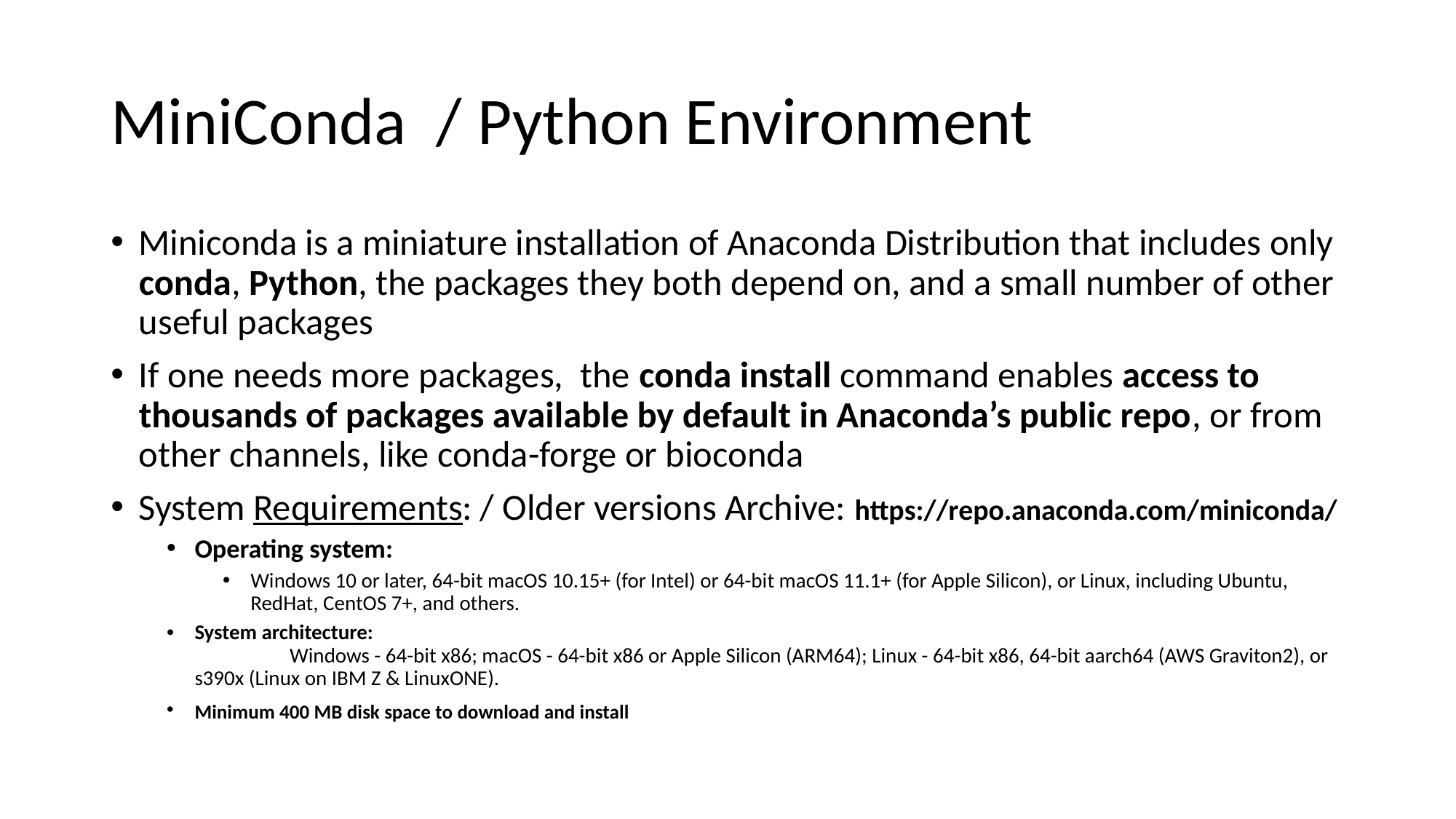

# MiniConda  / Python Environment
Miniconda is a miniature installation of Anaconda Distribution that includes only conda, Python, the packages they both depend on, and a small number of other useful packages
If one needs more packages,  the conda install command enables access to thousands of packages available by default in Anaconda’s public repo, or from other channels, like conda-forge or bioconda
System Requirements: / Older versions Archive: https://repo.anaconda.com/miniconda/
Operating system:
Windows 10 or later, 64-bit macOS 10.15+ (for Intel) or 64-bit macOS 11.1+ (for Apple Silicon), or Linux, including Ubuntu, RedHat, CentOS 7+, and others.
System architecture:
	Windows - 64-bit x86; macOS - 64-bit x86 or Apple Silicon (ARM64); Linux - 64-bit x86, 64-bit aarch64 (AWS Graviton2), or s390x (Linux on IBM Z & LinuxONE).
Minimum 400 MB disk space to download and install